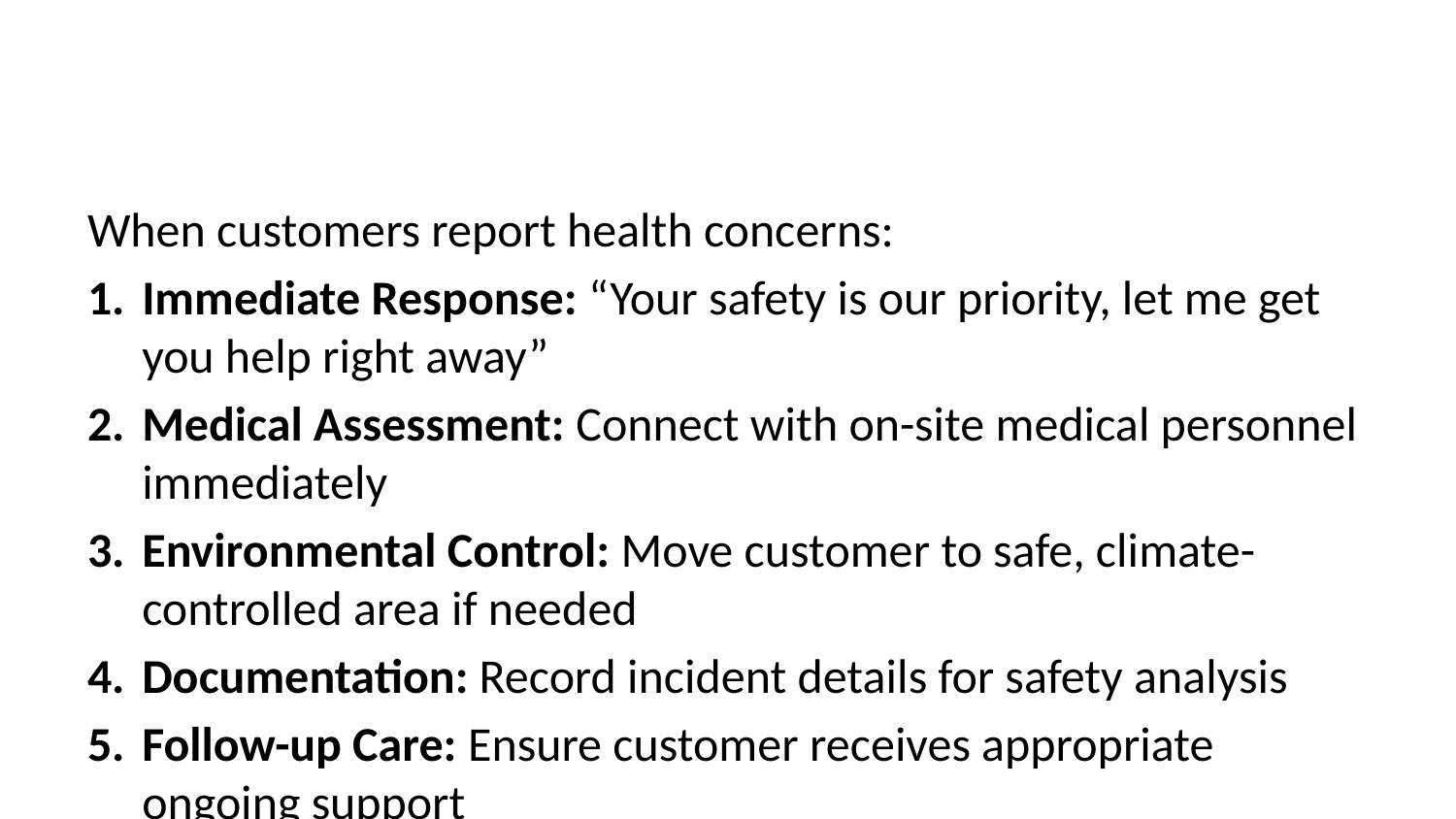

When customers report health concerns:
Immediate Response: “Your safety is our priority, let me get you help right away”
Medical Assessment: Connect with on-site medical personnel immediately
Environmental Control: Move customer to safe, climate-controlled area if needed
Documentation: Record incident details for safety analysis
Follow-up Care: Ensure customer receives appropriate ongoing support